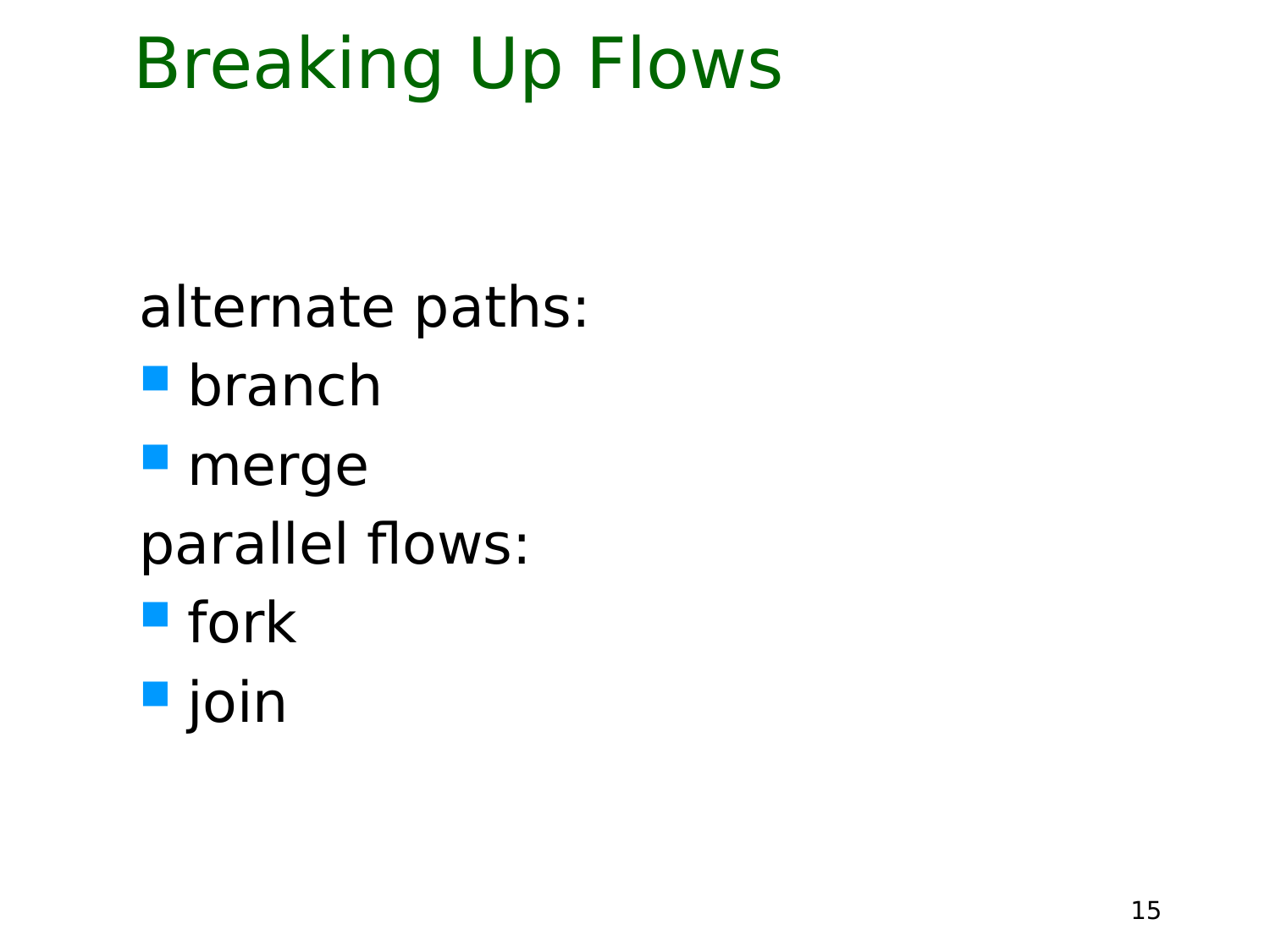

# Breaking Up Flows
alternate paths:
branch
merge
parallel flows:
fork
join
15